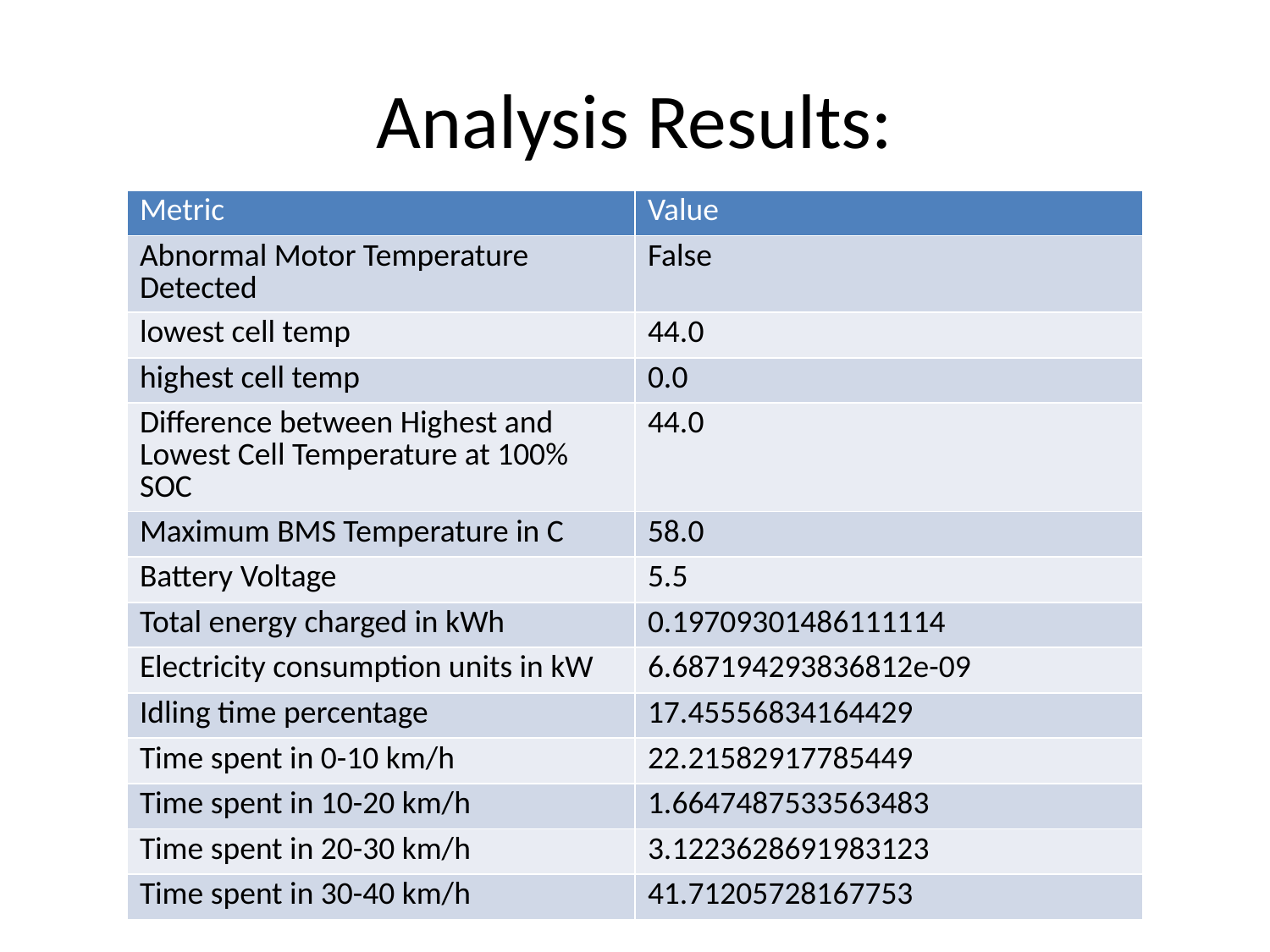

# Analysis Results:
| Metric | Value |
| --- | --- |
| Abnormal Motor Temperature Detected | False |
| lowest cell temp | 44.0 |
| highest cell temp | 0.0 |
| Difference between Highest and Lowest Cell Temperature at 100% SOC | 44.0 |
| Maximum BMS Temperature in C | 58.0 |
| Battery Voltage | 5.5 |
| Total energy charged in kWh | 0.19709301486111114 |
| Electricity consumption units in kW | 6.687194293836812e-09 |
| Idling time percentage | 17.45556834164429 |
| Time spent in 0-10 km/h | 22.21582917785449 |
| Time spent in 10-20 km/h | 1.6647487533563483 |
| Time spent in 20-30 km/h | 3.1223628691983123 |
| Time spent in 30-40 km/h | 41.71205728167753 |